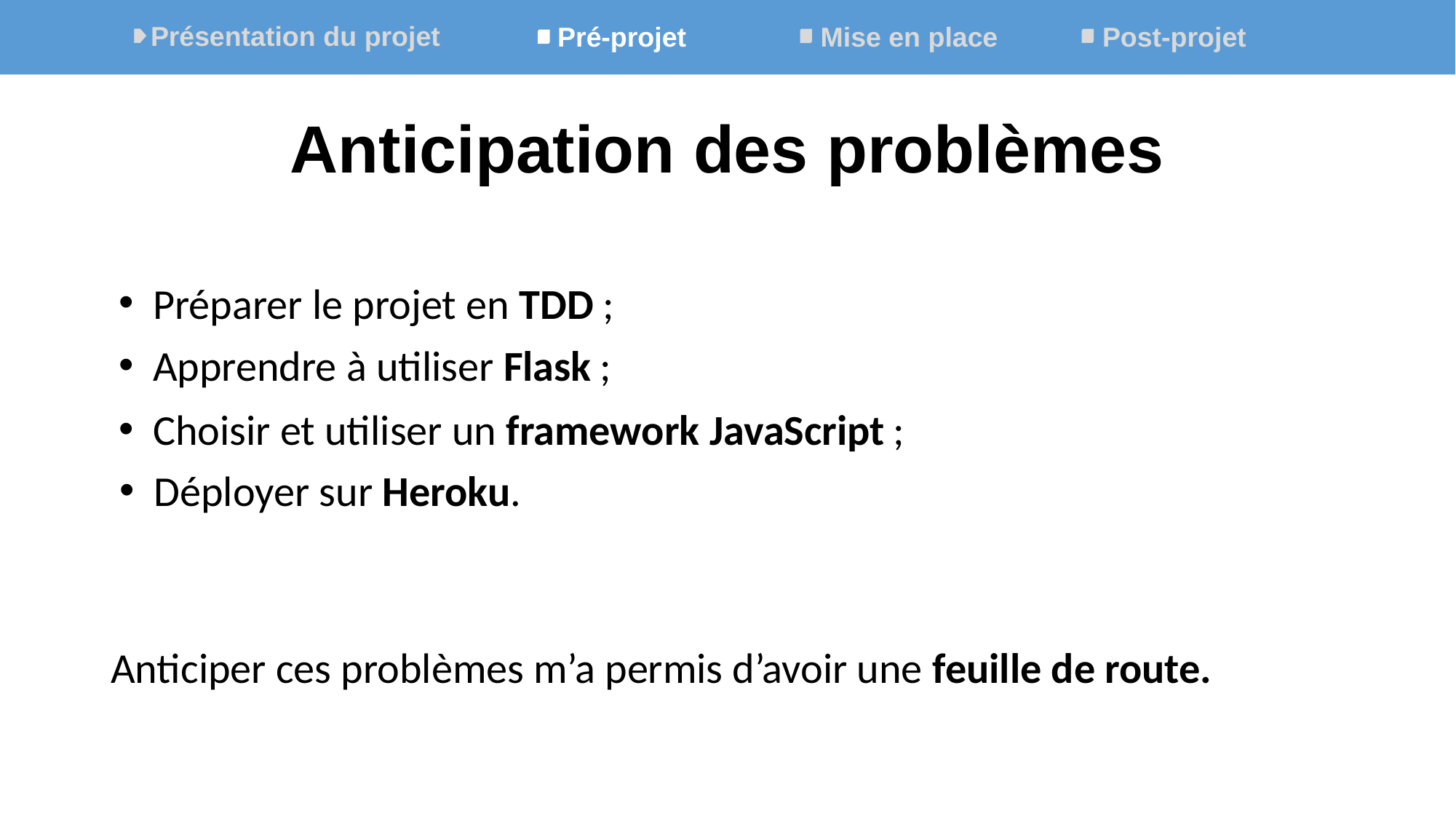

Présentation du projet
Mise en place
Post-projet
Pré-projet

Anticipation des problèmes
Préparer le projet en TDD ;
Apprendre à utiliser Flask ;
Choisir et utiliser un framework JavaScript ;
Déployer sur Heroku.
Anticiper ces problèmes m’a permis d’avoir une feuille de route.